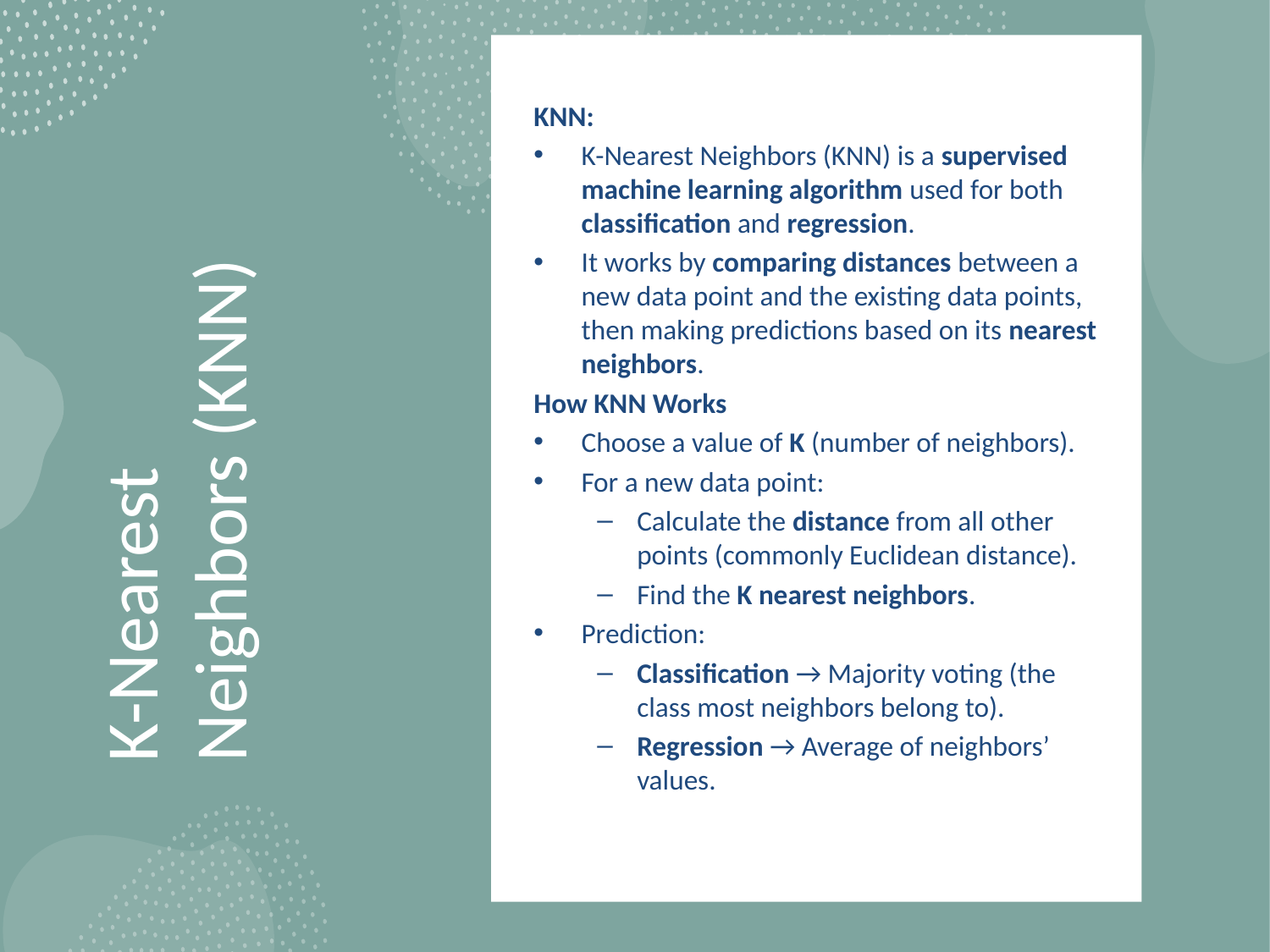

KNN:
K-Nearest Neighbors (KNN) is a supervised machine learning algorithm used for both classification and regression.
It works by comparing distances between a new data point and the existing data points, then making predictions based on its nearest neighbors.
How KNN Works
Choose a value of K (number of neighbors).
For a new data point:
Calculate the distance from all other points (commonly Euclidean distance).
Find the K nearest neighbors.
Prediction:
Classification → Majority voting (the class most neighbors belong to).
Regression → Average of neighbors’ values.

# K-Nearest Neighbors (KNN)